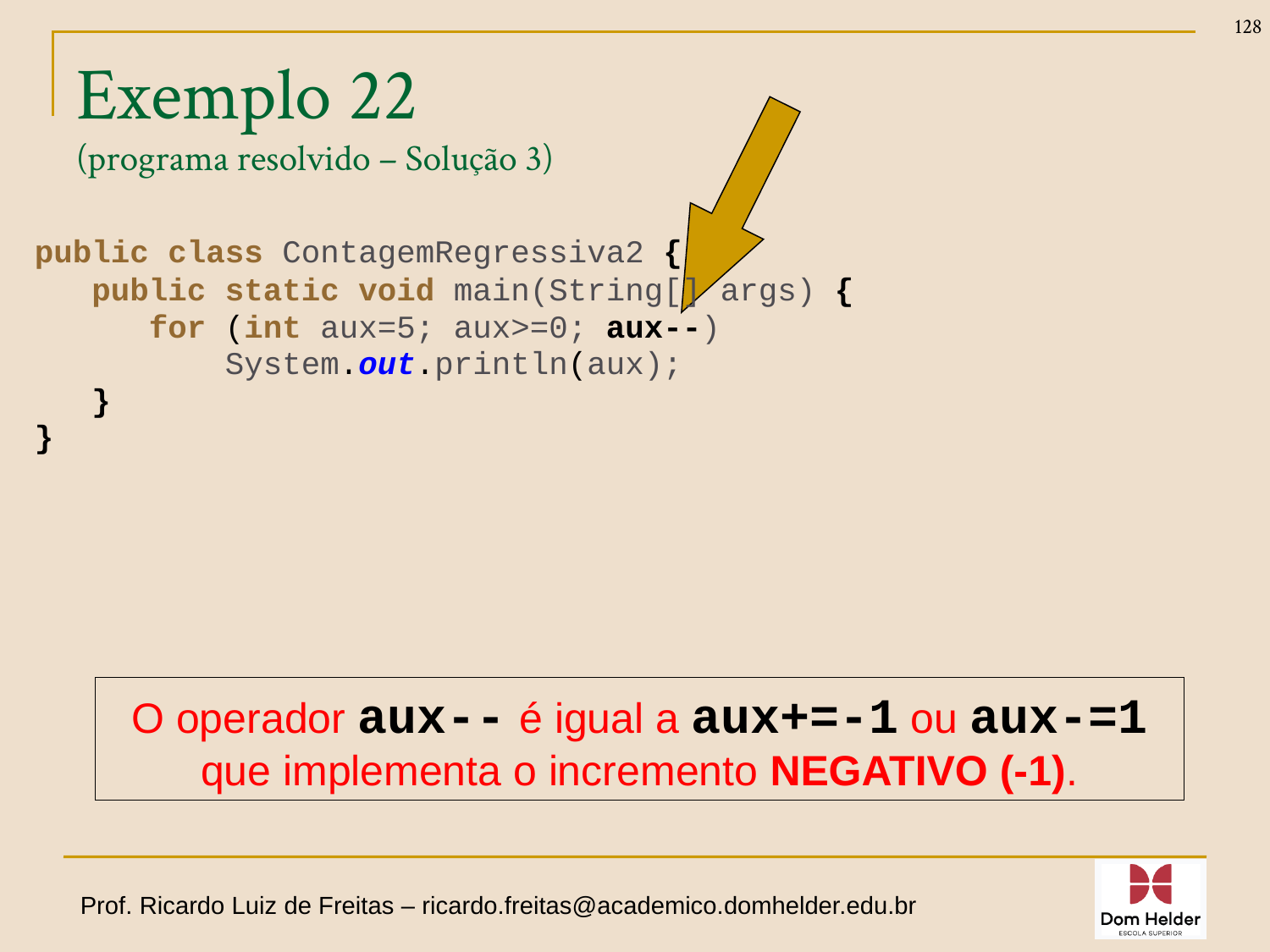

128
# Exemplo 22 (programa resolvido – Solução 3)

public class ContagemRegressiva2 {
   public static void main(String[] args) {
      for (int aux=5; aux>=0; aux--)
          System.out.println(aux);
   }
}
O operador aux-- é igual a aux+=-1 ou aux-=1 que implementa o incremento NEGATIVO (-1).